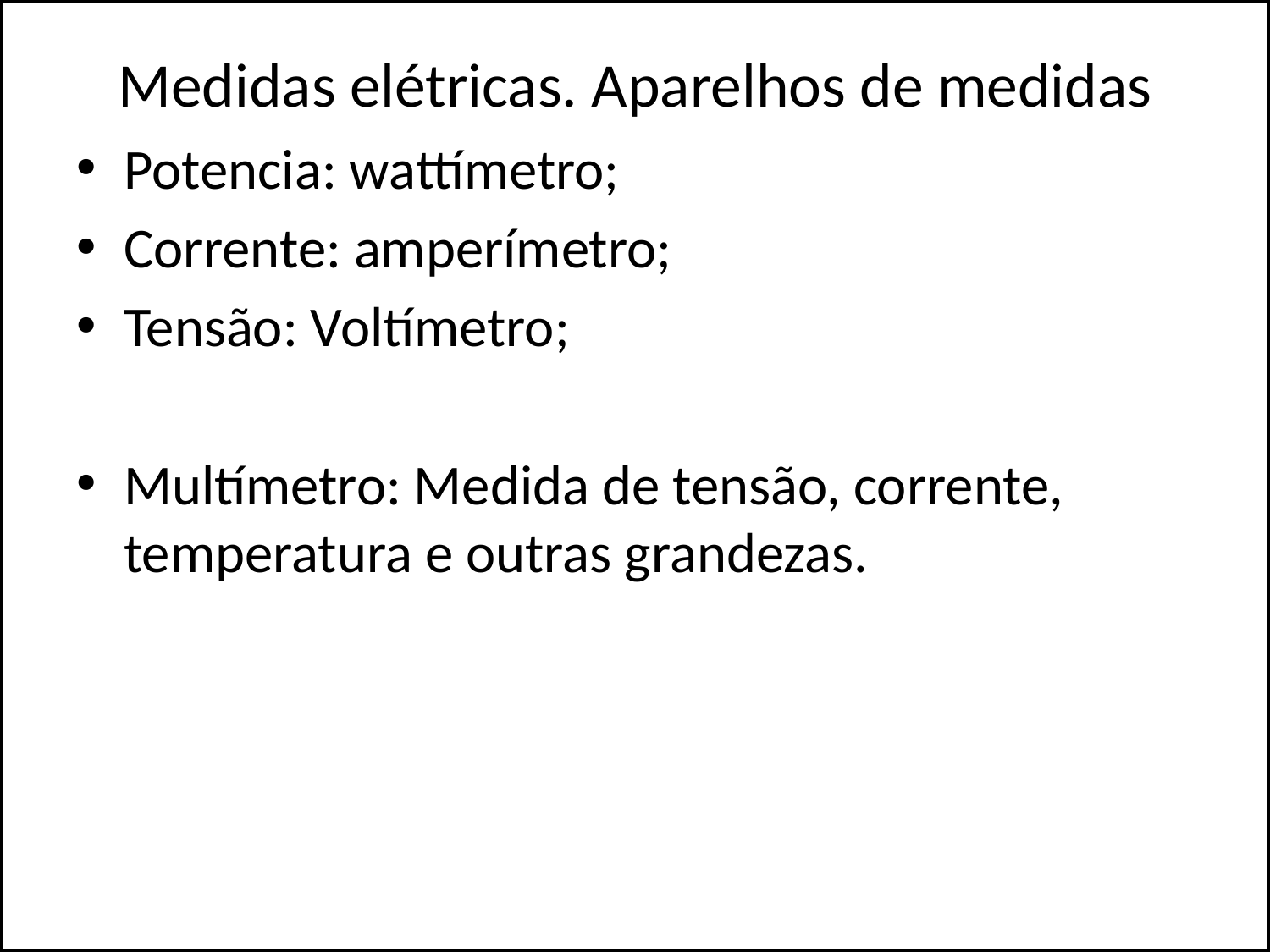

# Medidas elétricas. Aparelhos de medidas
Potencia: wattímetro;
Corrente: amperímetro;
Tensão: Voltímetro;

Multímetro: Medida de tensão, corrente, temperatura e outras grandezas.